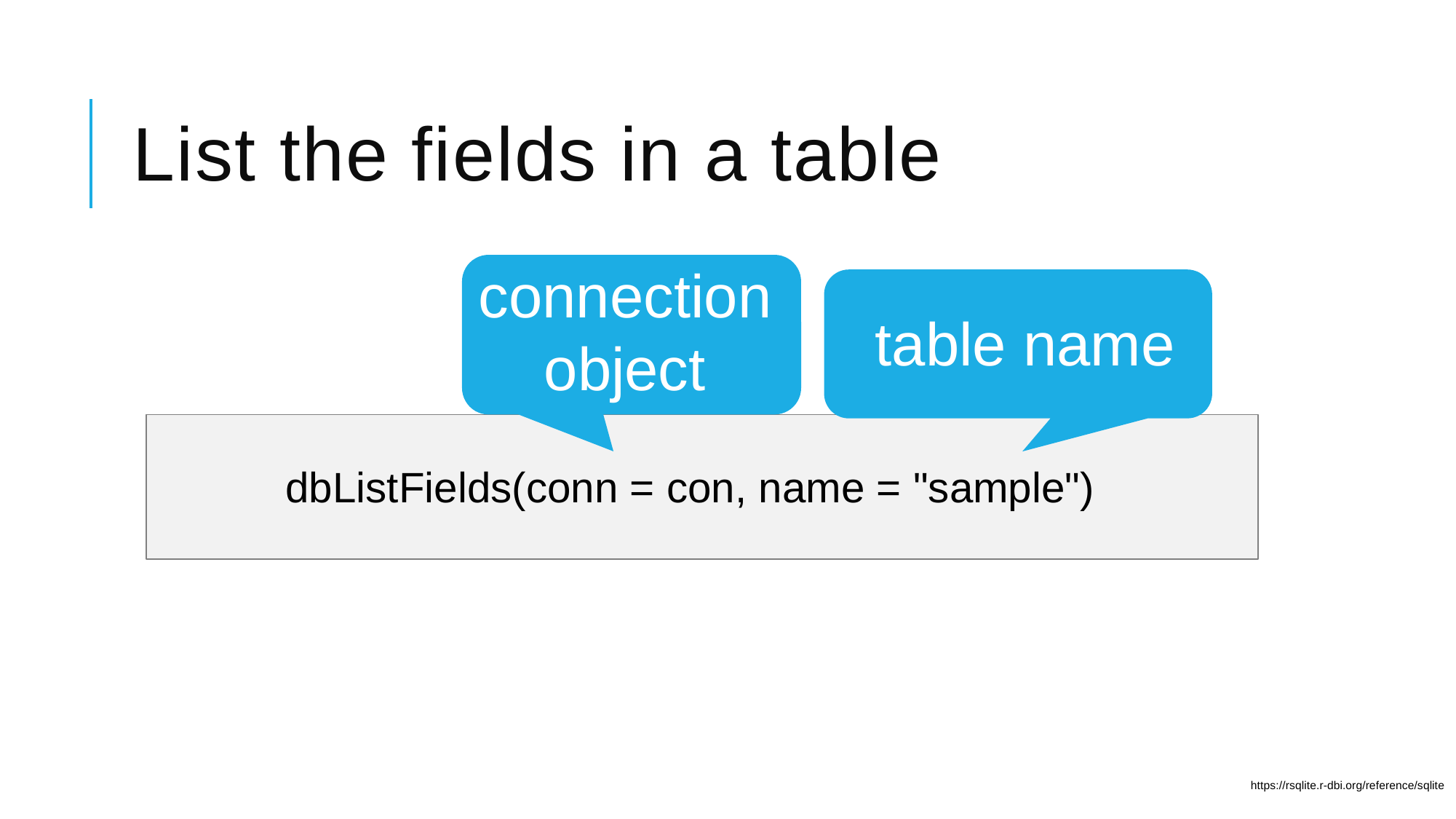

# List the fields in a table

connection object

table name

dbListFields(conn = con, name = "sample")

https://rsqlite.r-dbi.org/reference/sqlite